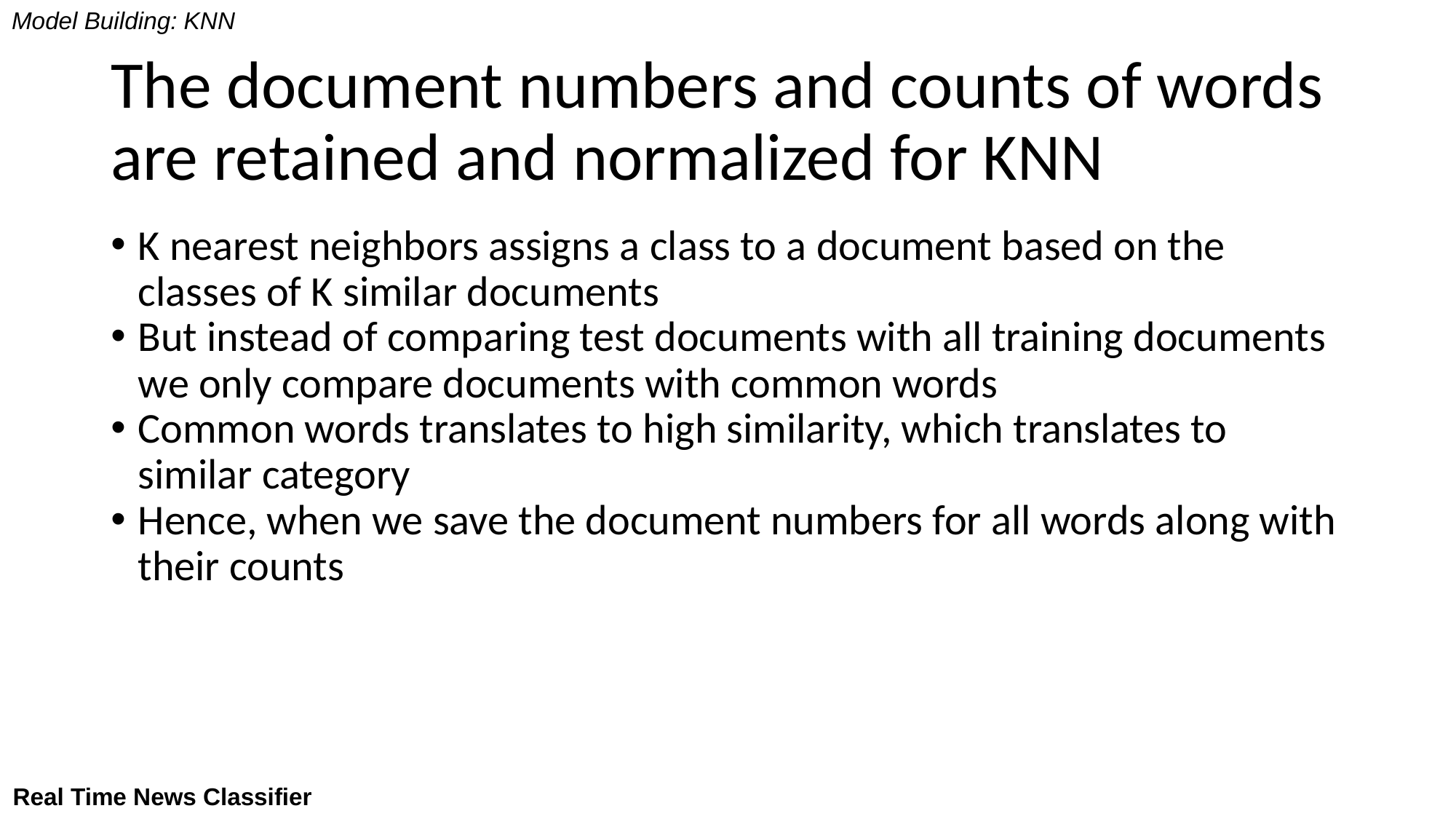

Model Building: KNN
The document numbers and counts of words are retained and normalized for KNN
K nearest neighbors assigns a class to a document based on the classes of K similar documents
But instead of comparing test documents with all training documents we only compare documents with common words
Common words translates to high similarity, which translates to similar category
Hence, when we save the document numbers for all words along with their counts
Real Time News Classifier